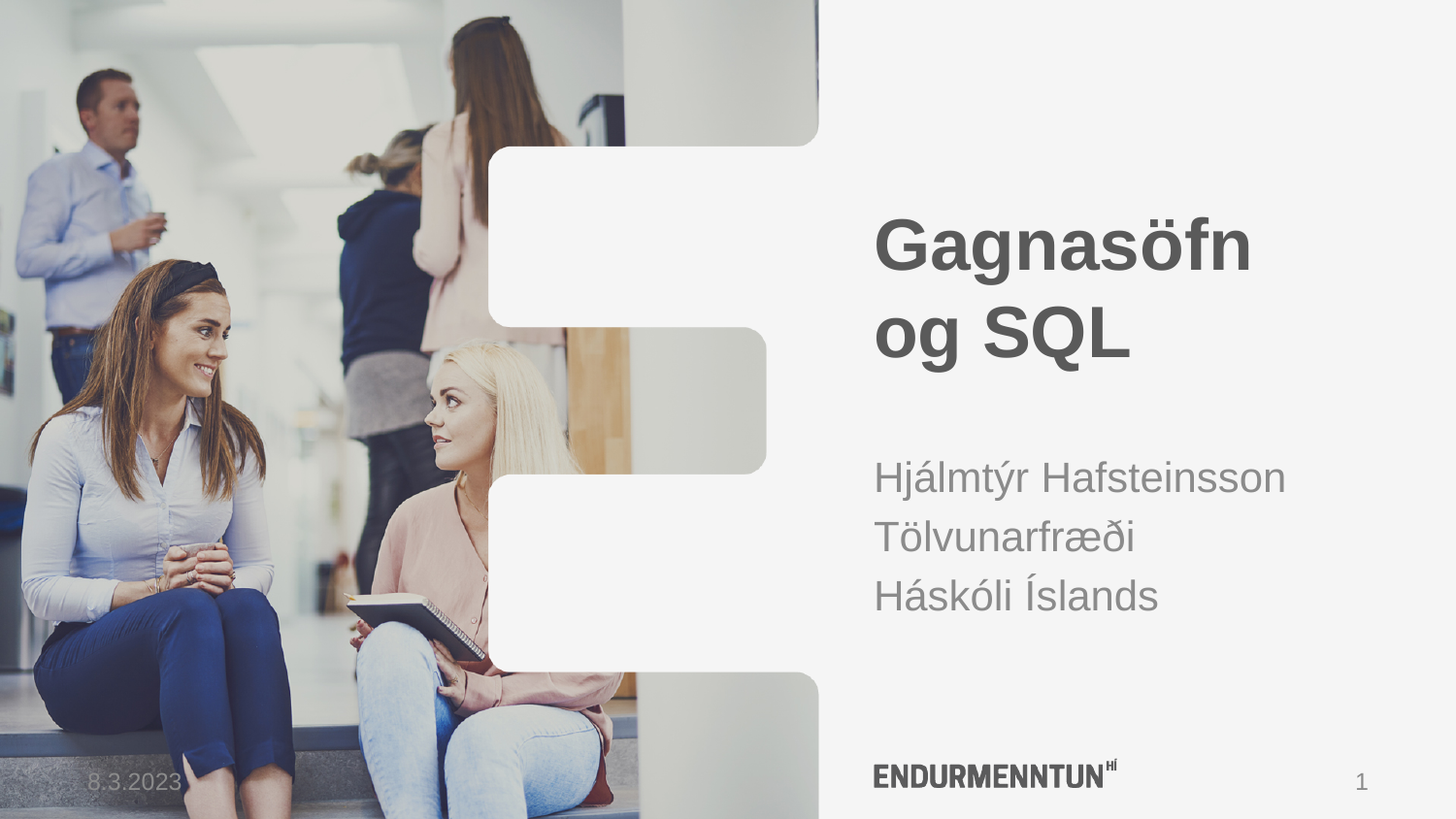

# Gagnasöfn og SQL
Hjálmtýr Hafsteinsson
Tölvunarfræði
Háskóli Íslands
8.3.2023
1